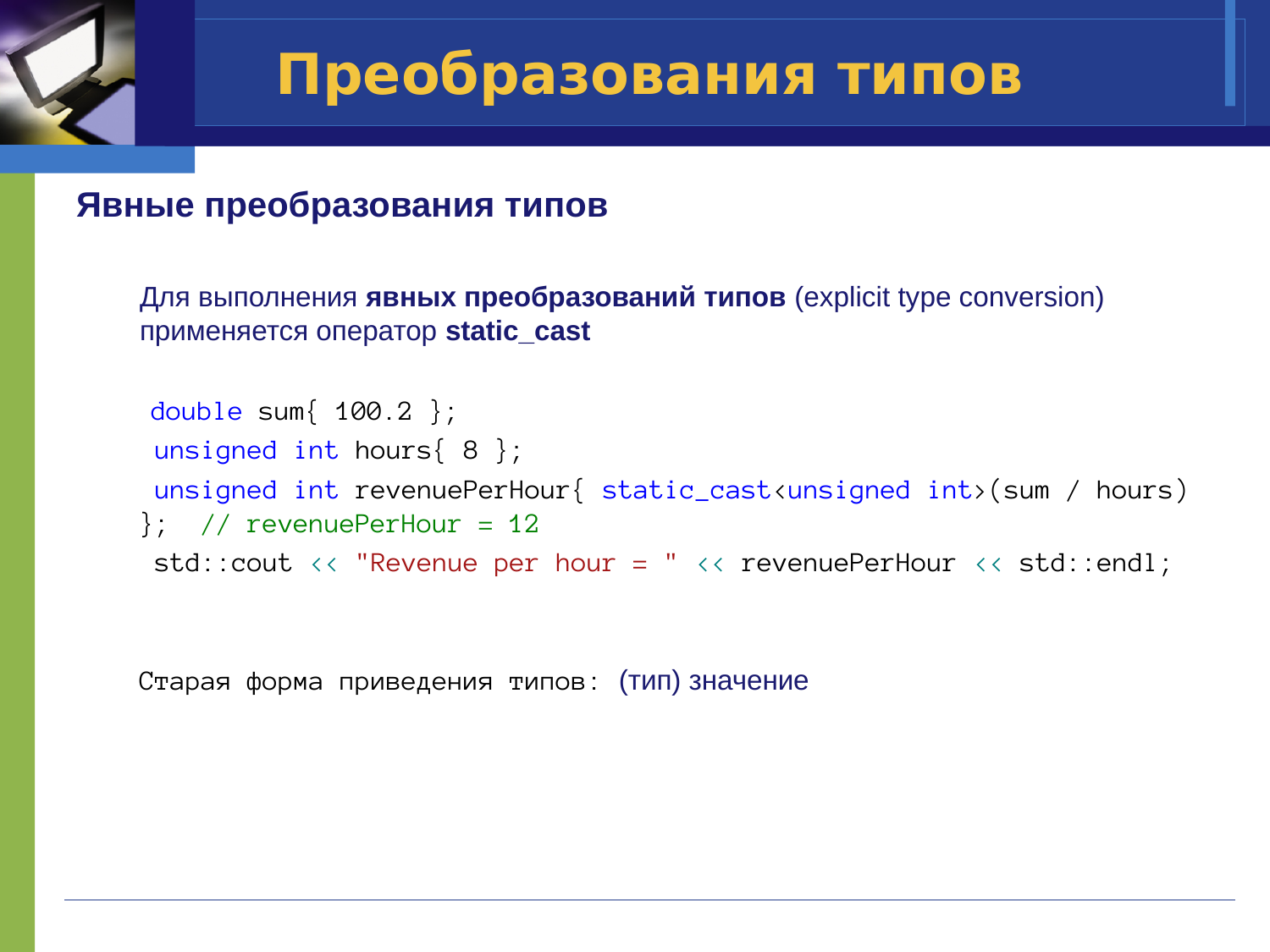

# Преобразования типов
Явные преобразования типов

Для выполнения явных преобразований типов (explicit type conversion) применяется оператор static_cast

 double sum{ 100.2 };
 unsigned int hours{ 8 };
 unsigned int revenuePerHour{ static_cast<unsigned int>(sum / hours) };  // revenuePerHour = 12
 std::cout << "Revenue per hour = " << revenuePerHour << std::endl;

Старая форма приведения типов: (тип) значение